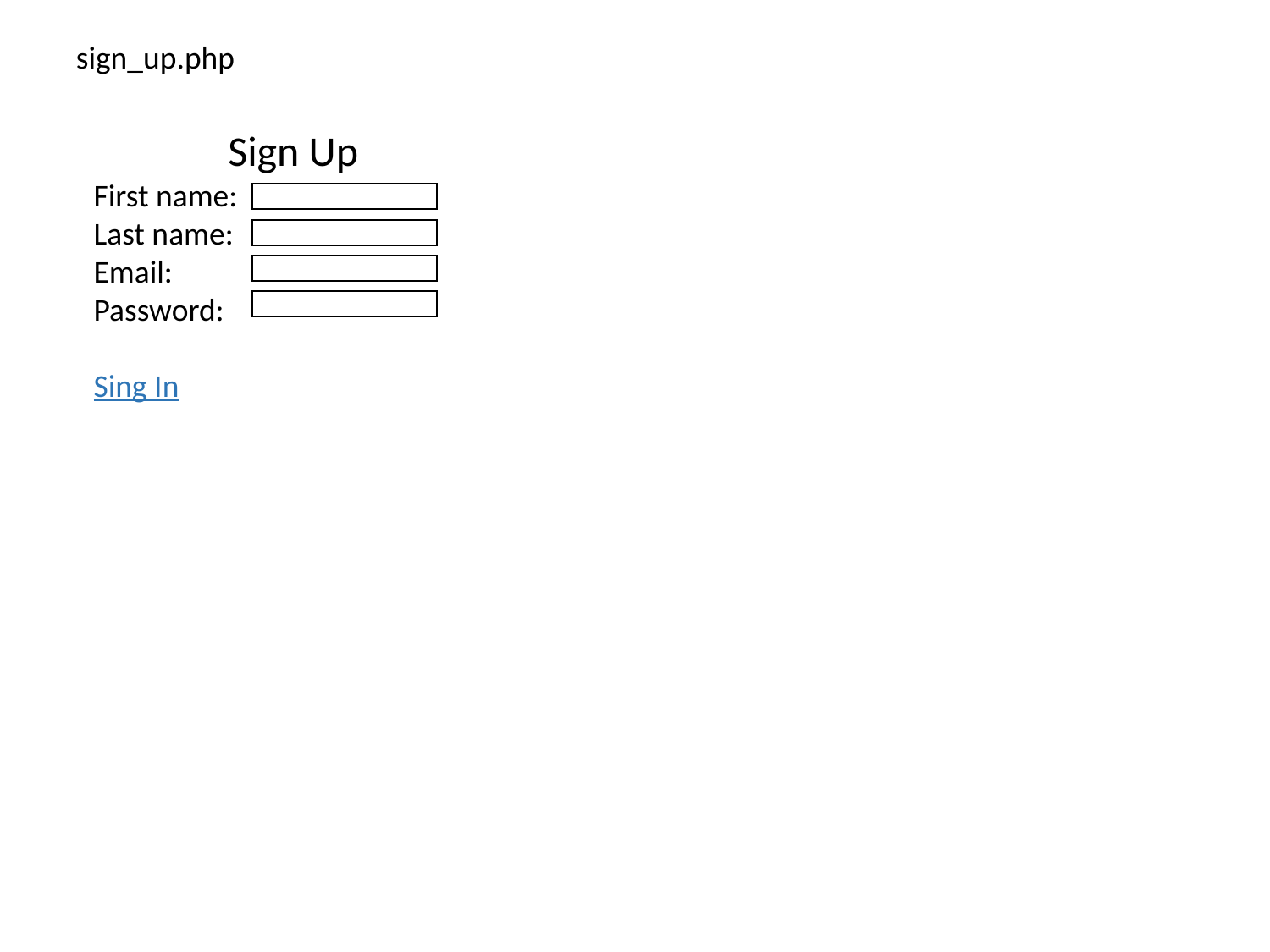

sign_up.php
Sign Up
First name:
Last name:
Email:
Password:

Sing In